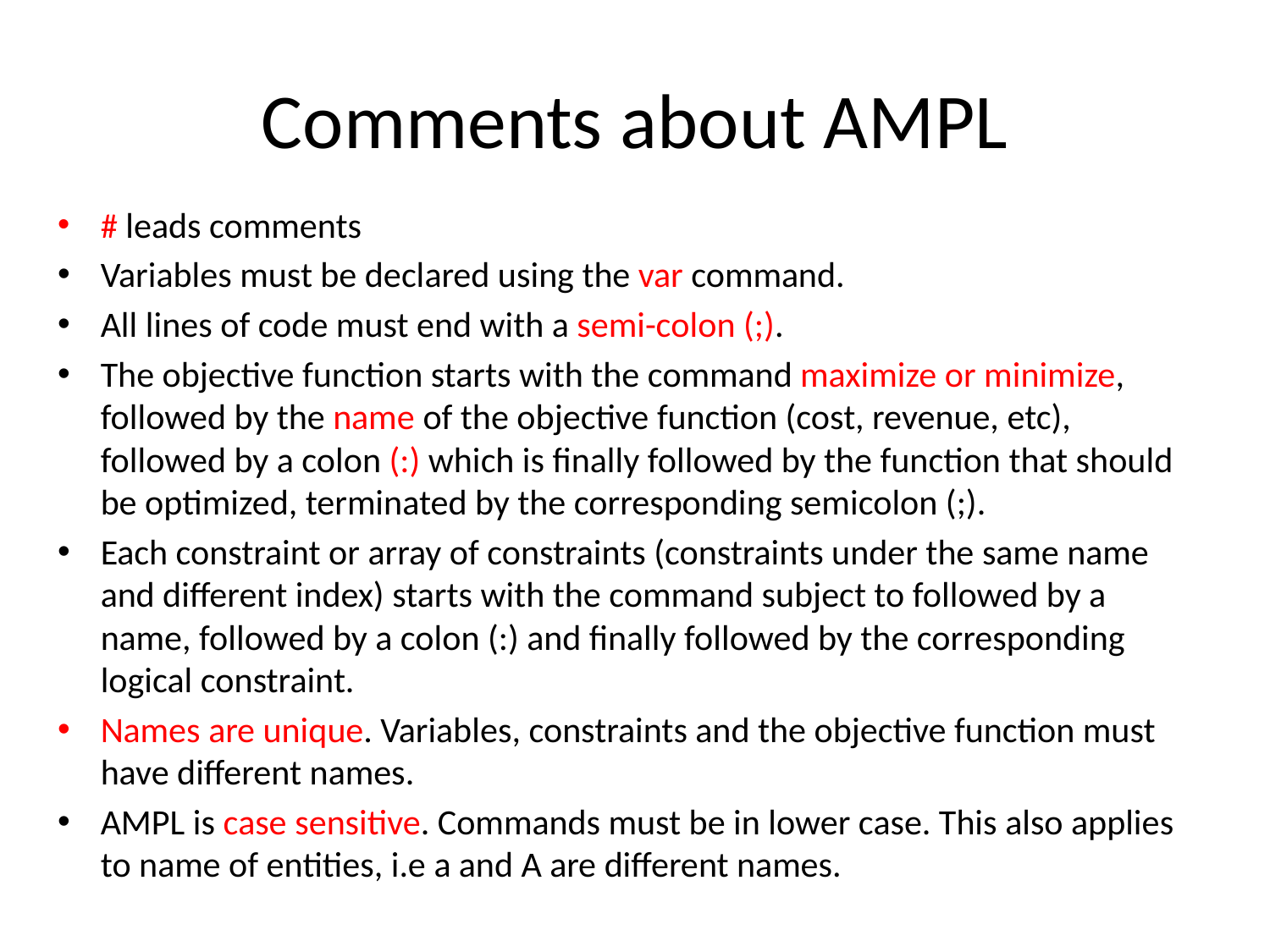

# Comments about AMPL
# leads comments
Variables must be declared using the var command.
All lines of code must end with a semi-colon (;).
The objective function starts with the command maximize or minimize, followed by the name of the objective function (cost, revenue, etc), followed by a colon (:) which is finally followed by the function that should be optimized, terminated by the corresponding semicolon (;).
Each constraint or array of constraints (constraints under the same name and different index) starts with the command subject to followed by a name, followed by a colon (:) and finally followed by the corresponding logical constraint.
Names are unique. Variables, constraints and the objective function must have different names.
AMPL is case sensitive. Commands must be in lower case. This also applies to name of entities, i.e a and A are different names.